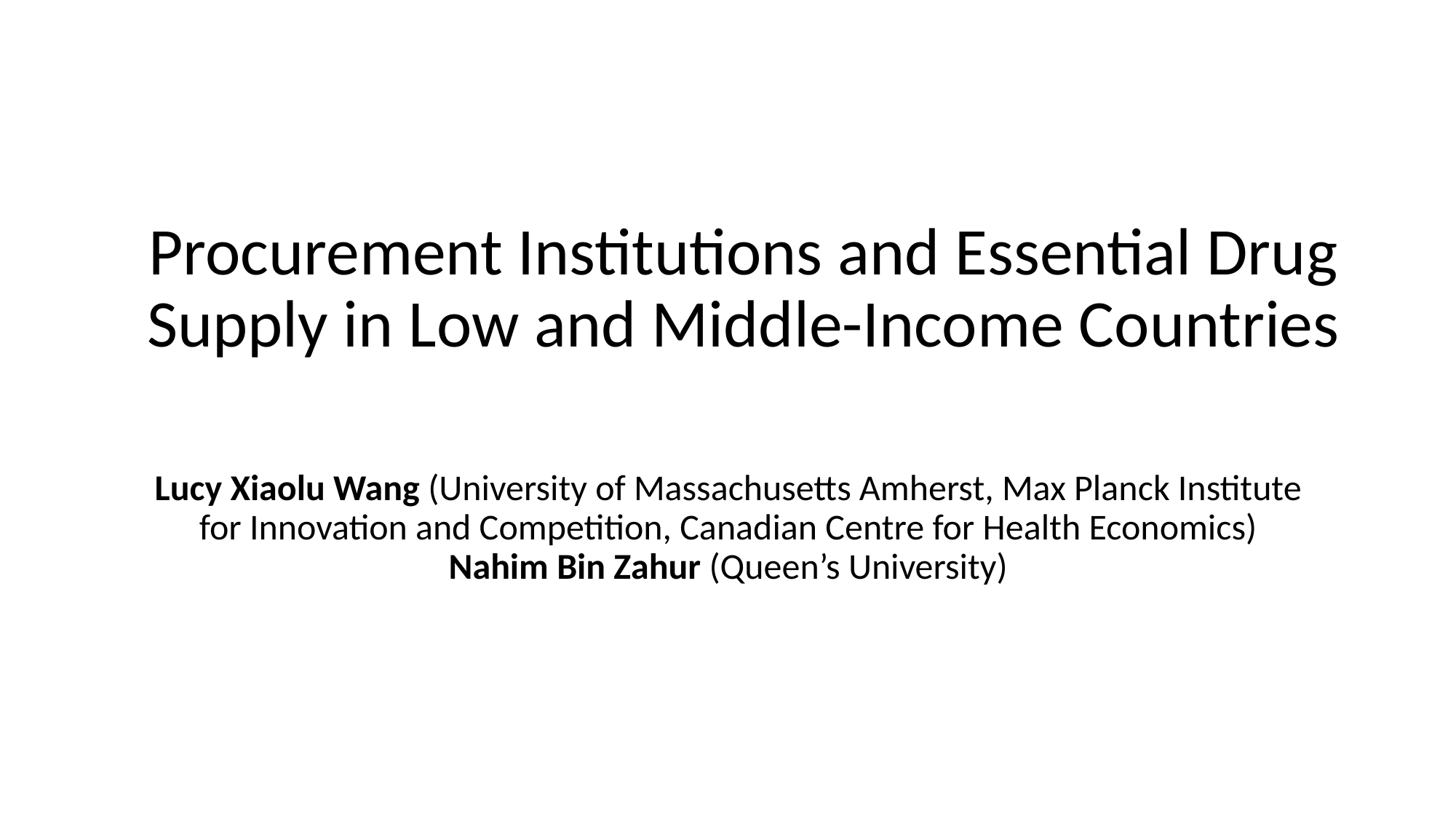

# Procurement Institutions and Essential Drug Supply in Low and Middle-Income Countries
Lucy Xiaolu Wang (University of Massachusetts Amherst, Max Planck Institute for Innovation and Competition, Canadian Centre for Health Economics)
Nahim Bin Zahur (Queen’s University)